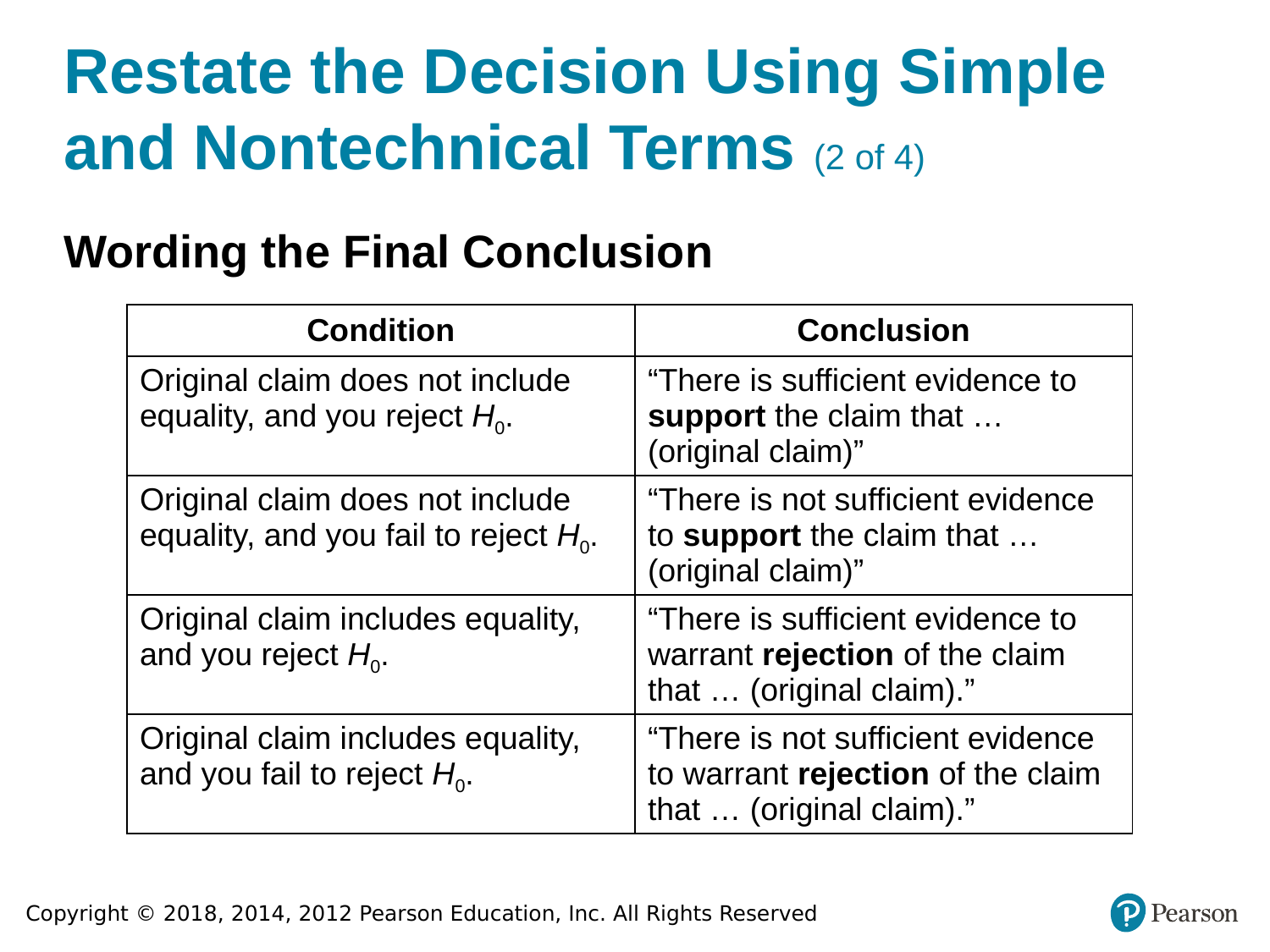

# Restate the Decision Using Simple and Nontechnical Terms (2 of 4)
Wording the Final Conclusion
| Condition | Conclusion |
| --- | --- |
| Original claim does not include equality, and you reject H0. | “There is sufficient evidence to support the claim that … (original claim)” |
| Original claim does not include equality, and you fail to reject H0. | “There is not sufficient evidence to support the claim that … (original claim)” |
| Original claim includes equality, and you reject H0. | “There is sufficient evidence to warrant rejection of the claim that … (original claim).” |
| Original claim includes equality, and you fail to reject H0. | “There is not sufficient evidence to warrant rejection of the claim that … (original claim).” |